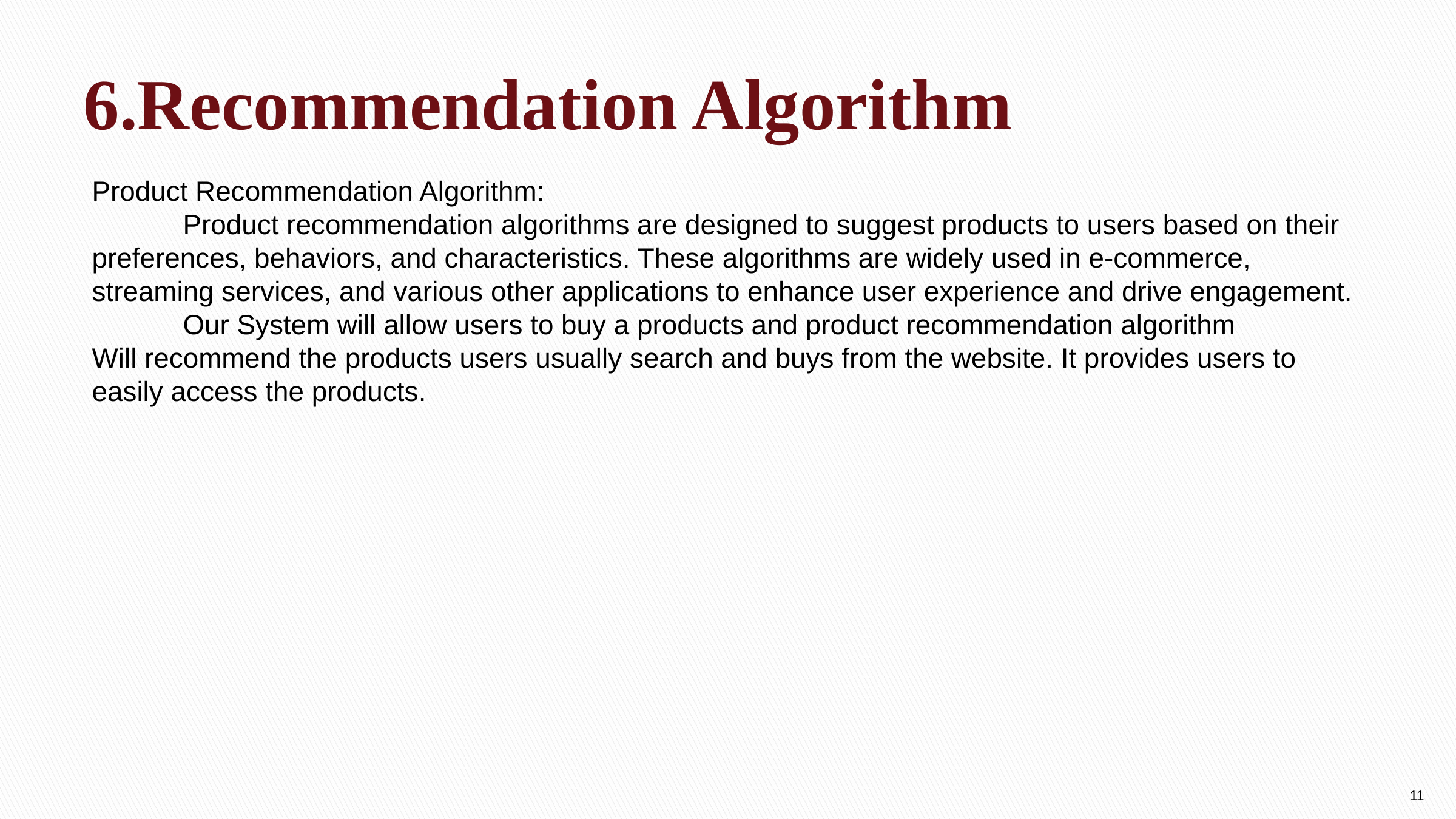

# 6.Recommendation Algorithm
Product Recommendation Algorithm:
	Product recommendation algorithms are designed to suggest products to users based on their preferences, behaviors, and characteristics. These algorithms are widely used in e-commerce, streaming services, and various other applications to enhance user experience and drive engagement.
	Our System will allow users to buy a products and product recommendation algorithm
Will recommend the products users usually search and buys from the website. It provides users to easily access the products.
11